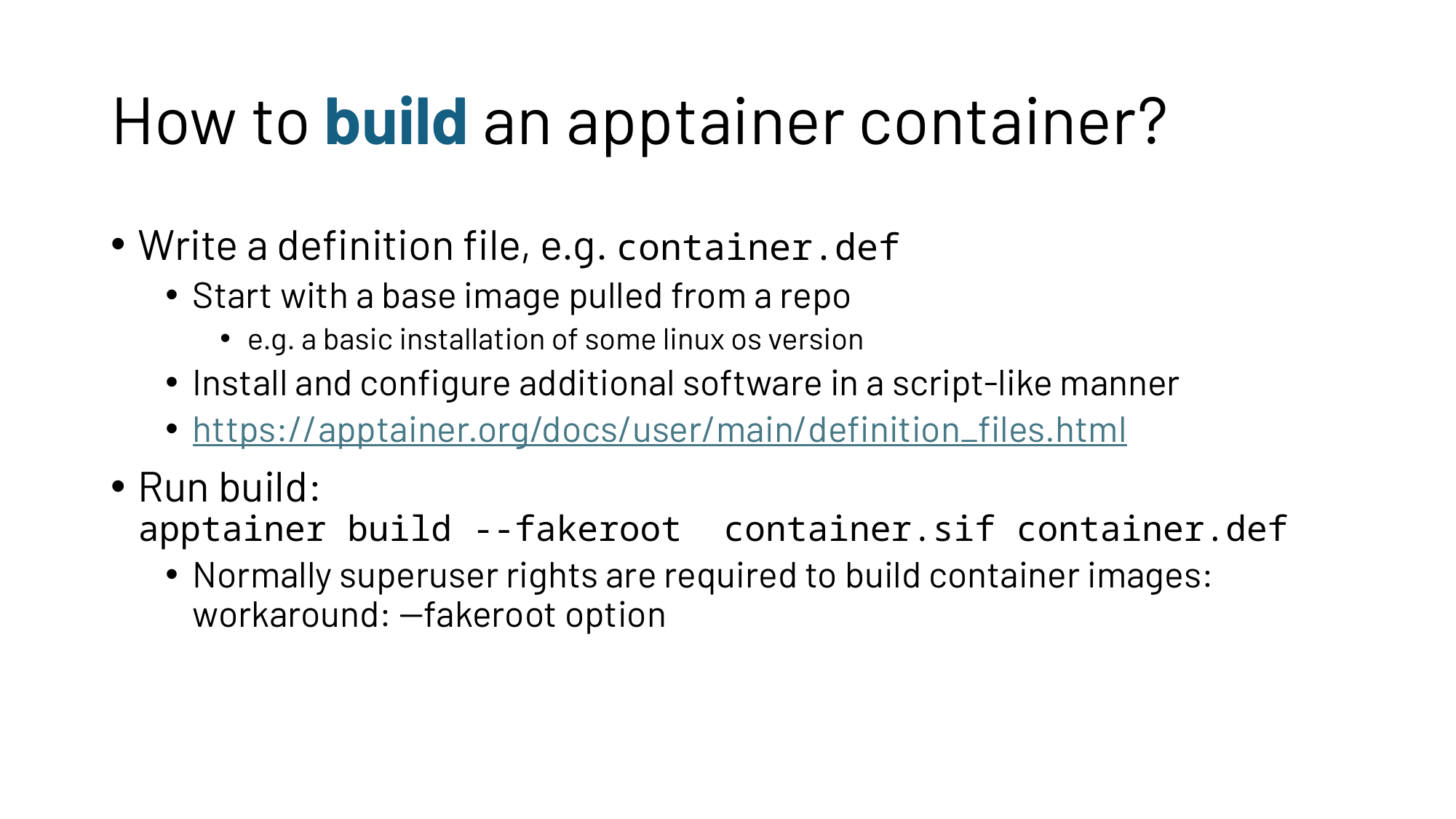

# How to build an apptainer container?
Write a definition file, e.g. container.def
Start with a base image pulled from a repo
e.g. a basic installation of some linux os version
Install and configure additional software in a script-like manner
https://apptainer.org/docs/user/main/definition_files.html
Run build:
apptainer build --fakeroot  container.sif container.def
Normally superuser rights are required to build container images:
workaround: --fakeroot option